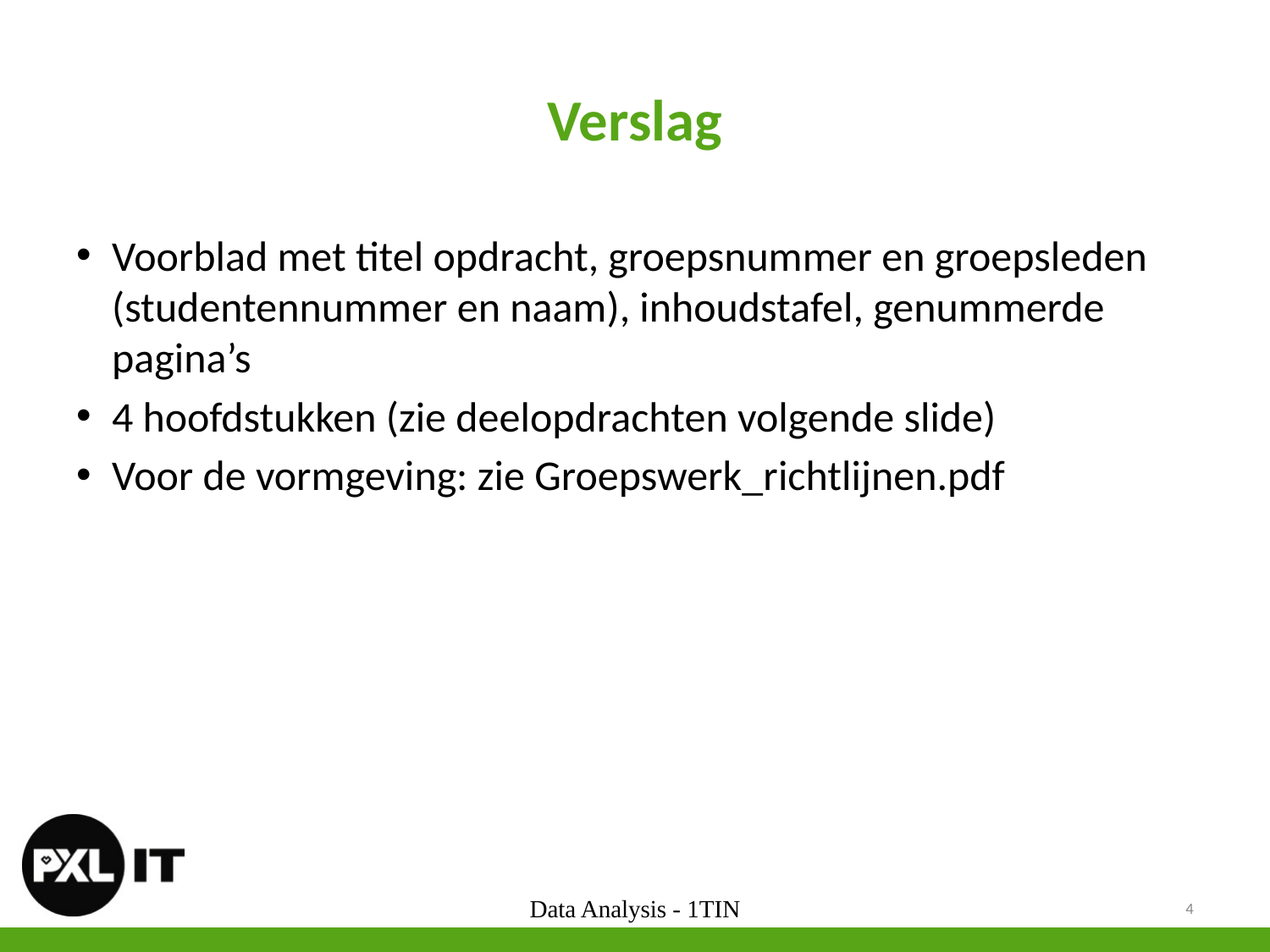

# Verslag
Voorblad met titel opdracht, groepsnummer en groepsleden (studentennummer en naam), inhoudstafel, genummerde pagina’s
4 hoofdstukken (zie deelopdrachten volgende slide)
Voor de vormgeving: zie Groepswerk_richtlijnen.pdf
Data Analysis - 1TIN
4